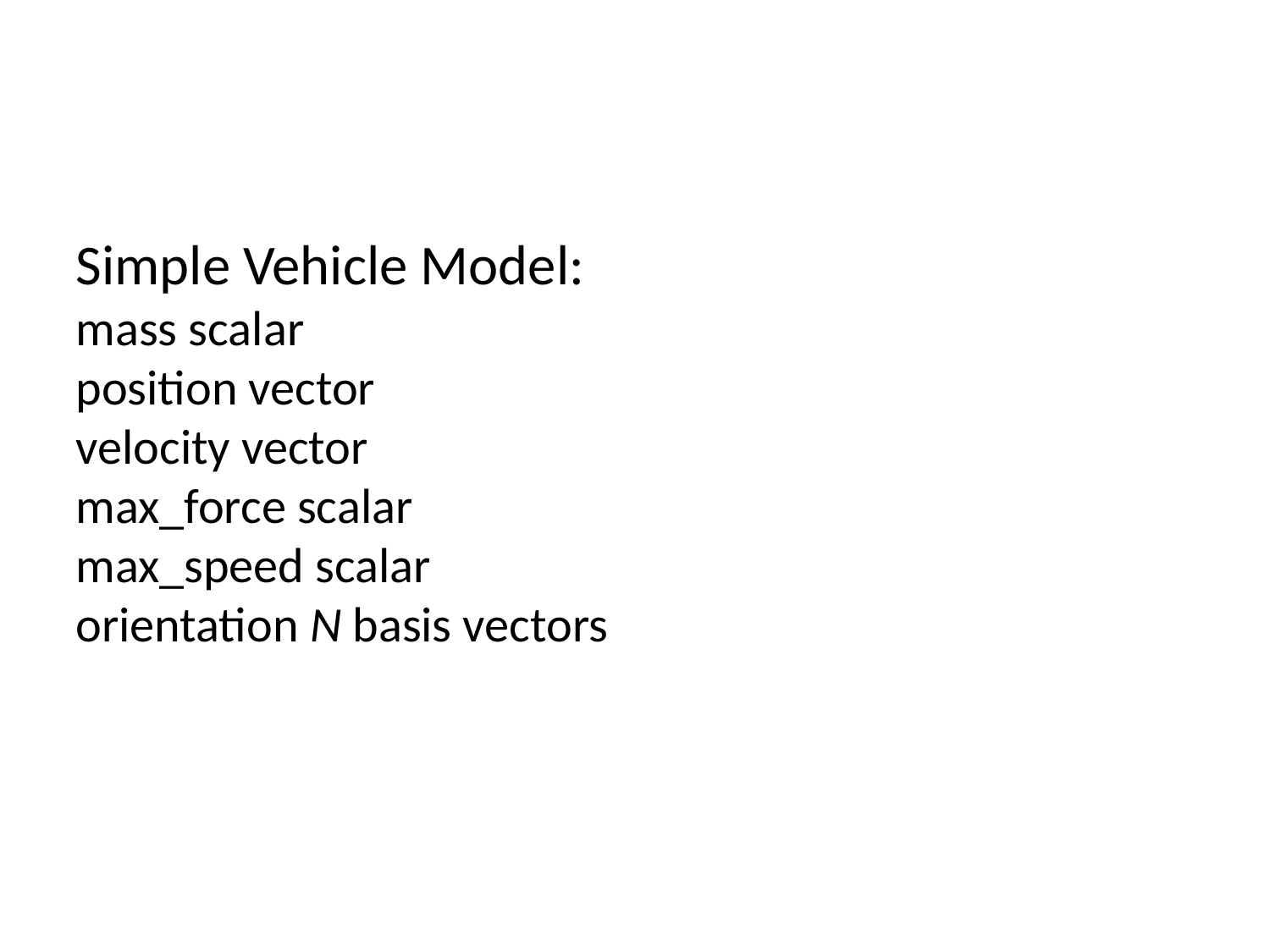

Simple Vehicle Model:
mass scalar
position vector
velocity vector
max_force scalar
max_speed scalar
orientation N basis vectors